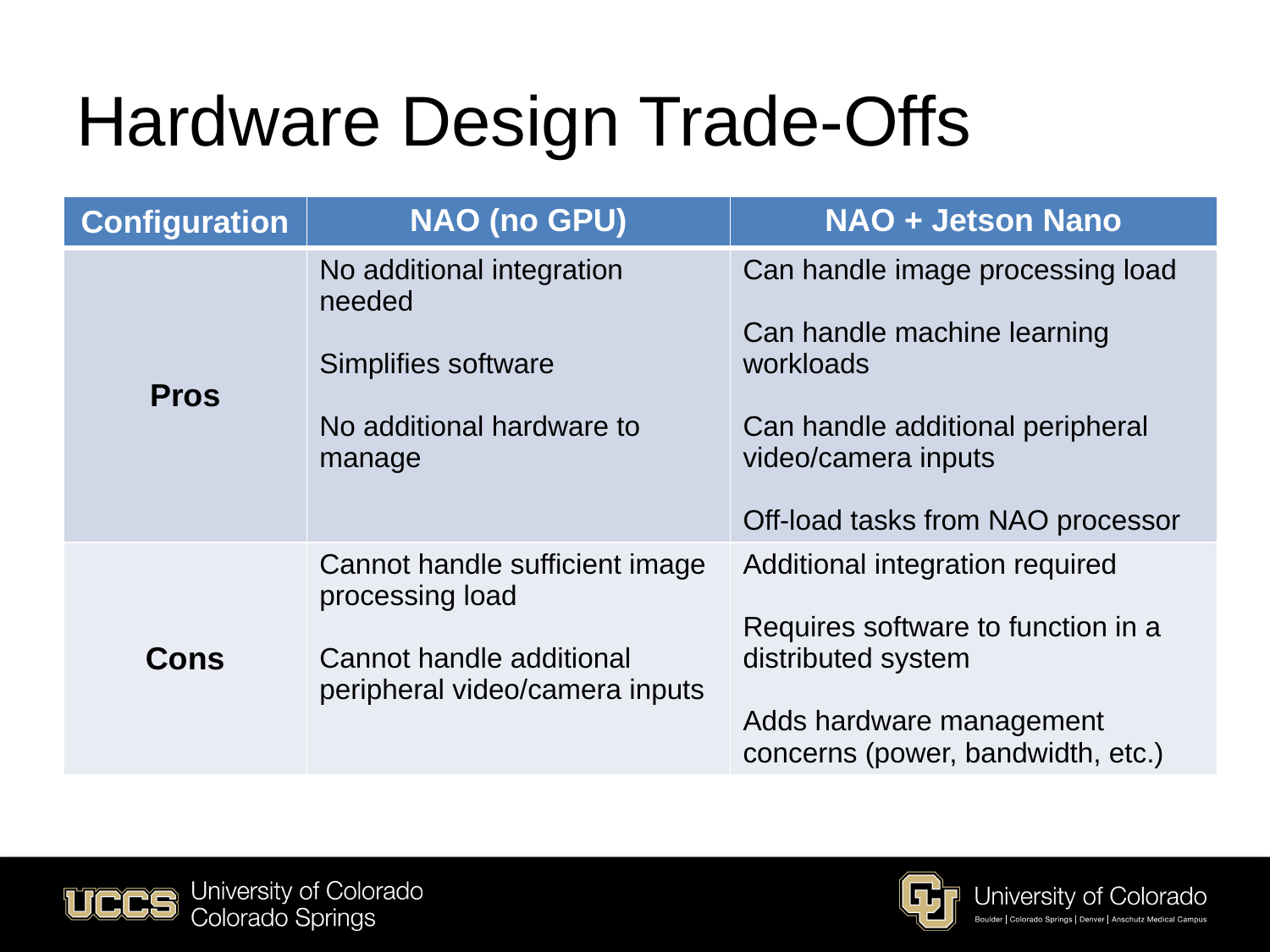

# Hardware Design Trade-Offs
| Configuration | NAO (no GPU) | NAO + Jetson Nano |
| --- | --- | --- |
| Pros | No additional integration needed Simplifies software No additional hardware to manage | Can handle image processing load Can handle machine learning workloads Can handle additional peripheral video/camera inputs Off-load tasks from NAO processor |
| Cons | Cannot handle sufficient image processing load Cannot handle additional peripheral video/camera inputs | Additional integration required Requires software to function in a distributed system Adds hardware management concerns (power, bandwidth, etc.) |